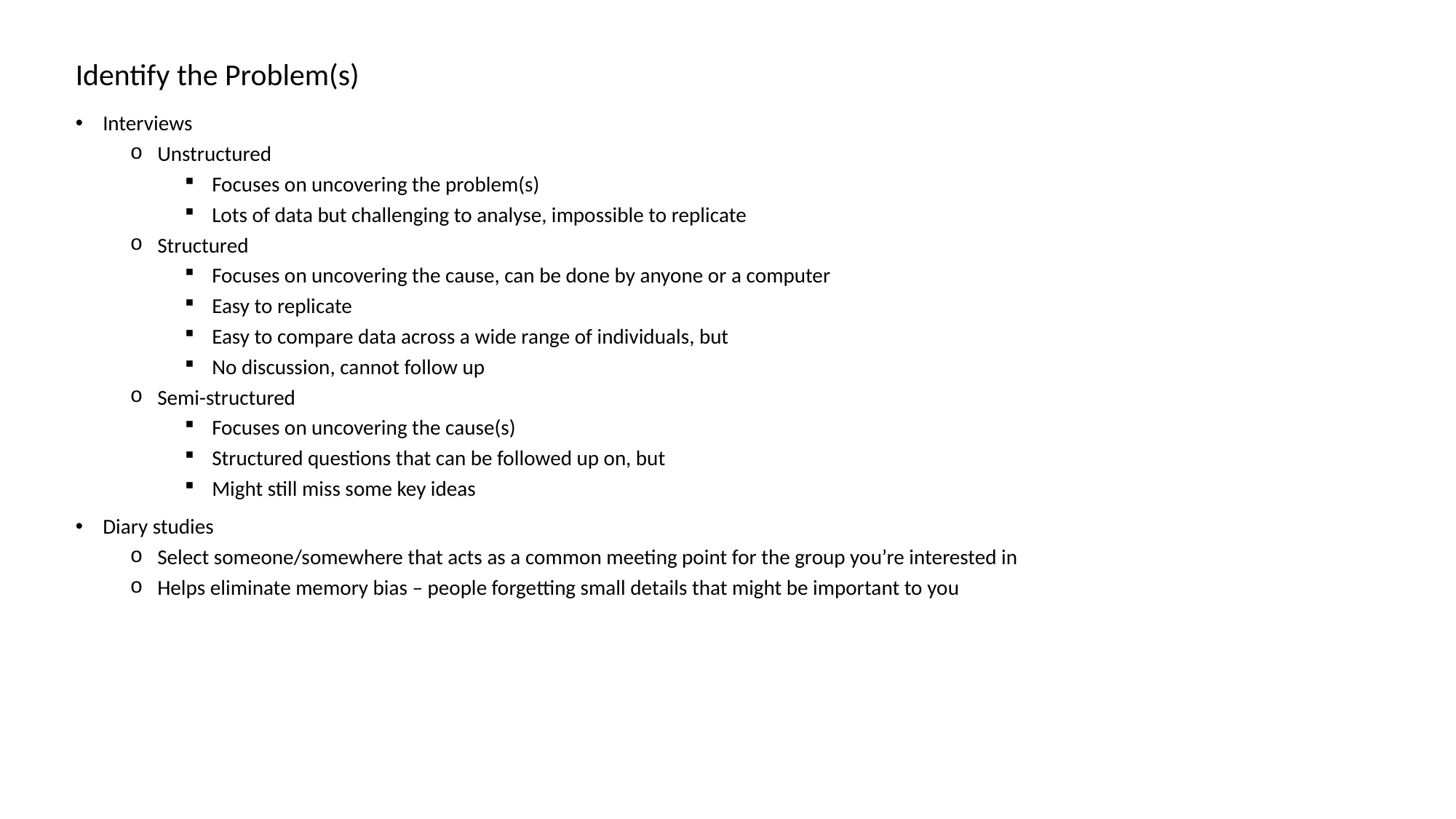

# Identify the Problem(s)
Interviews
Unstructured
Focuses on uncovering the problem(s)
Lots of data but challenging to analyse, impossible to replicate
Structured
Focuses on uncovering the cause, can be done by anyone or a computer
Easy to replicate
Easy to compare data across a wide range of individuals, but
No discussion, cannot follow up
Semi-structured
Focuses on uncovering the cause(s)
Structured questions that can be followed up on, but
Might still miss some key ideas
Diary studies
Select someone/somewhere that acts as a common meeting point for the group you’re interested in
Helps eliminate memory bias – people forgetting small details that might be important to you